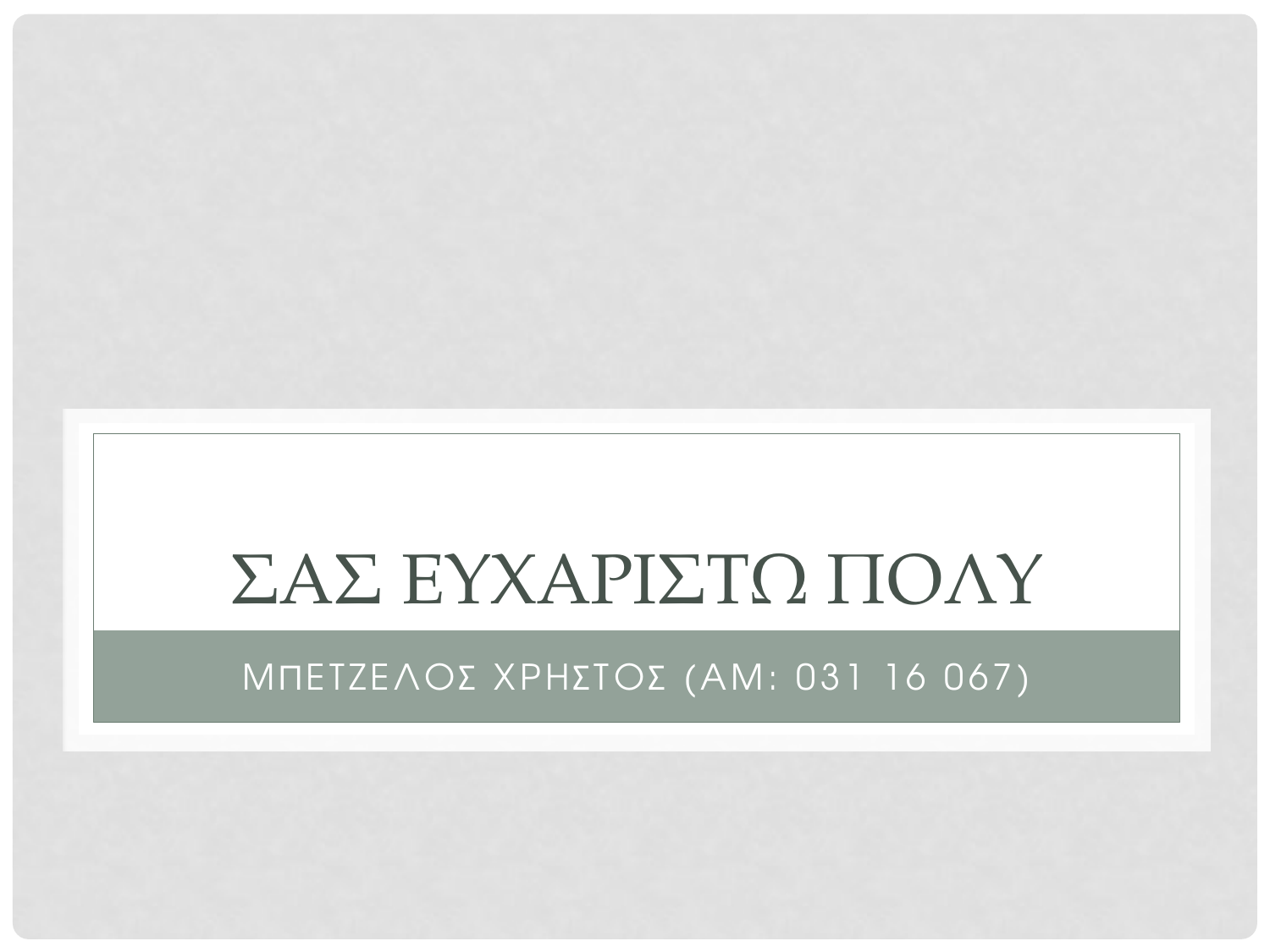

# σασ Ευχαριστω πολυ
Μπετζελοσ χρηστοσ (αμ: 031 16 067)